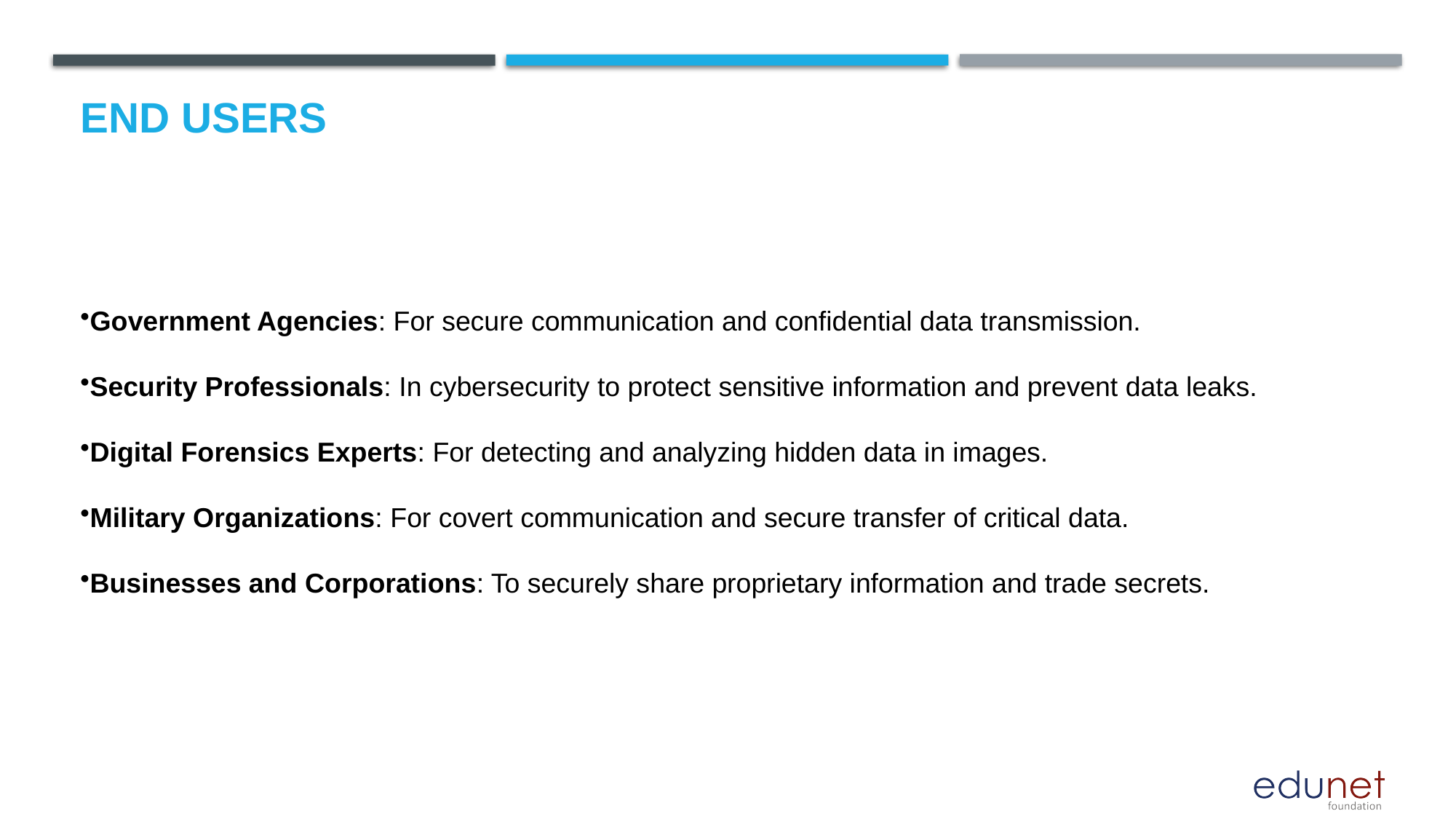

# End users
Government Agencies: For secure communication and confidential data transmission.
Security Professionals: In cybersecurity to protect sensitive information and prevent data leaks.
Digital Forensics Experts: For detecting and analyzing hidden data in images.
Military Organizations: For covert communication and secure transfer of critical data.
Businesses and Corporations: To securely share proprietary information and trade secrets.